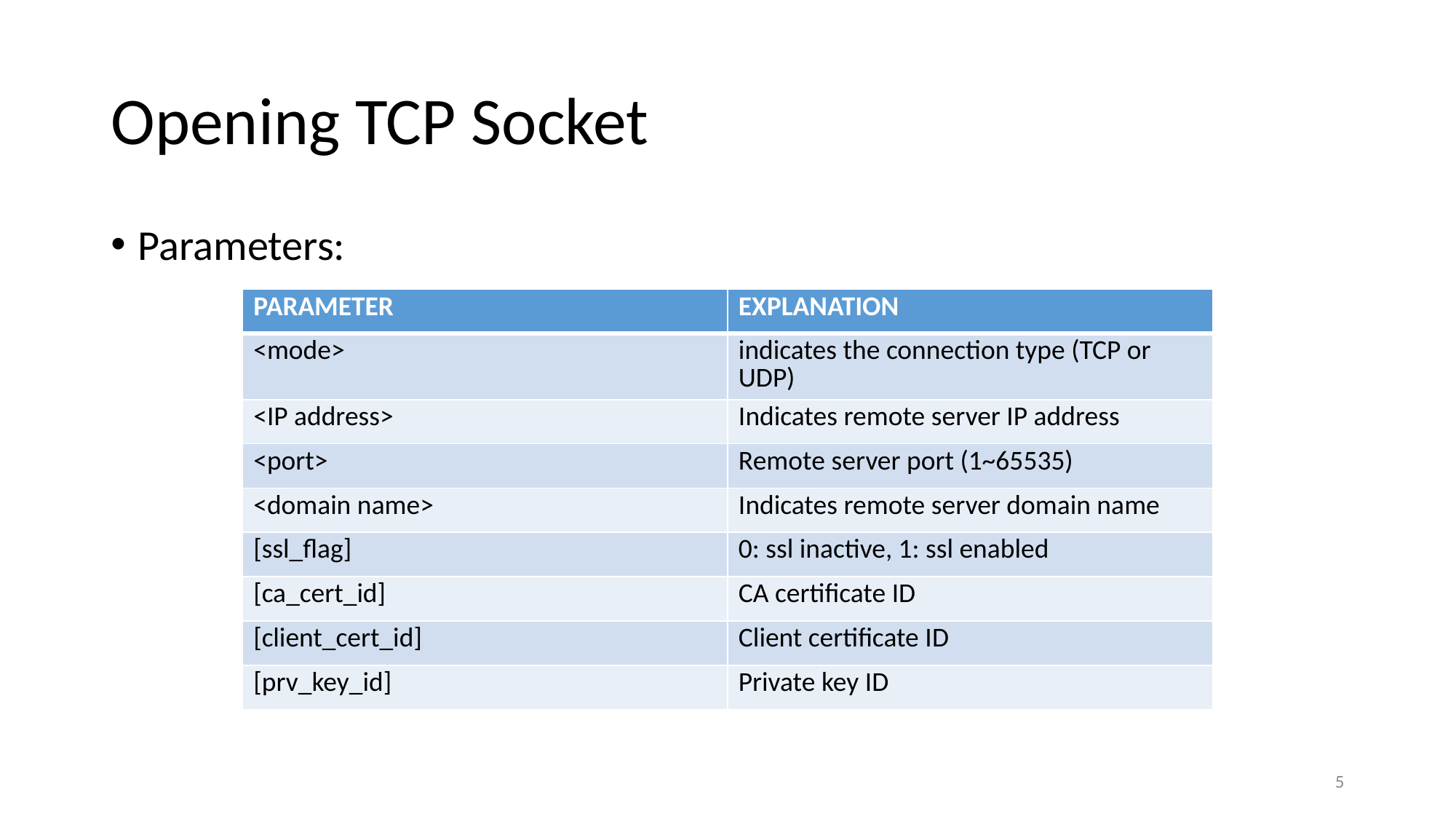

# Opening TCP Socket
Parameters:

| PARAMETER | EXPLANATION |
| --- | --- |
| <mode> | indicates the connection type (TCP or UDP) |
| <IP address> | Indicates remote server IP address |
| <port> | Remote server port (1~65535) |
| <domain name> | Indicates remote server domain name |
| [ssl\_flag] | 0: ssl inactive, 1: ssl enabled |
| [ca\_cert\_id] | CA certificate ID |
| [client\_cert\_id] | Client certificate ID |
| [prv\_key\_id] | Private key ID |
5